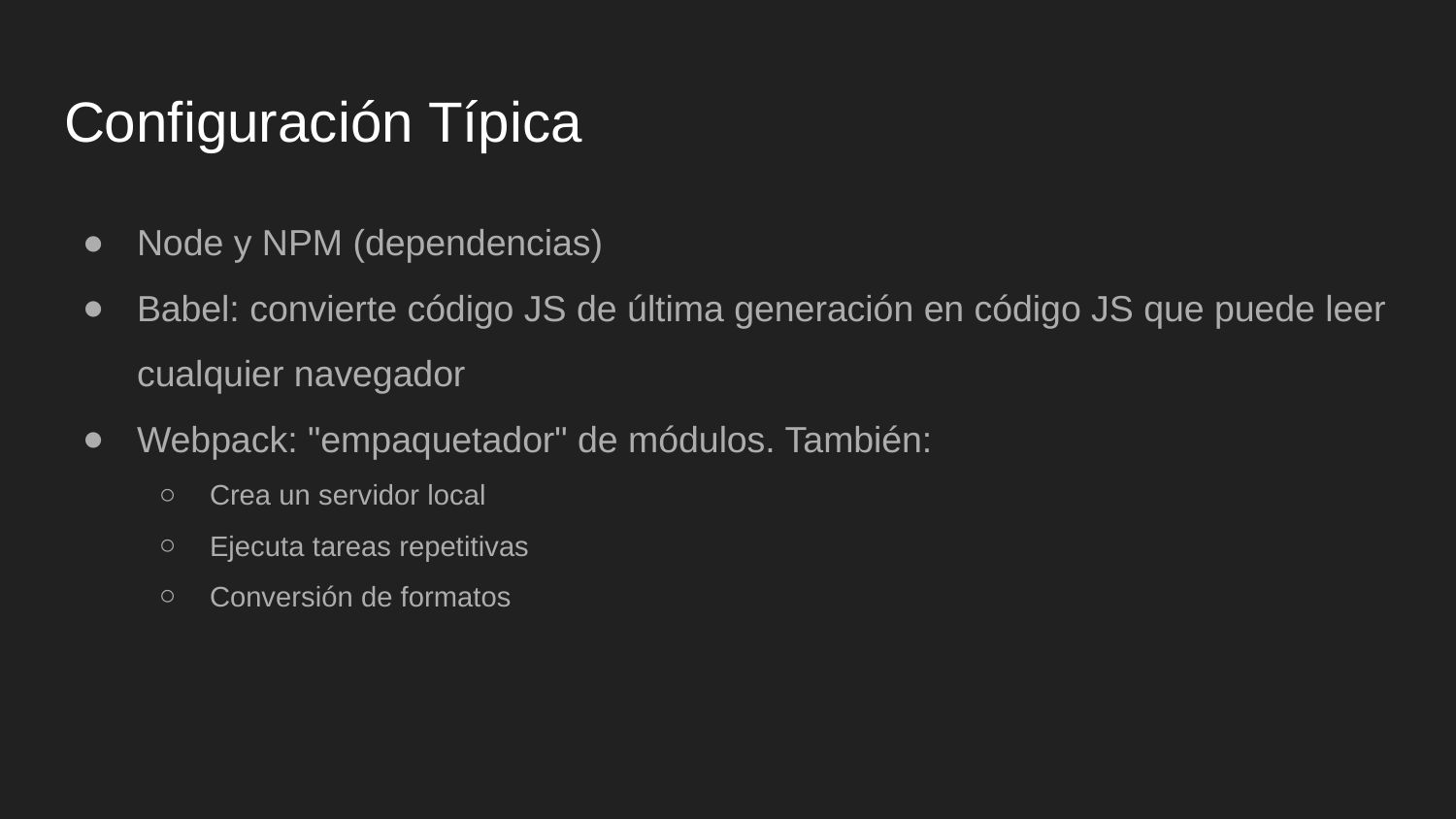

# Configuración Típica
Node y NPM (dependencias)
Babel: convierte código JS de última generación en código JS que puede leer cualquier navegador
Webpack: "empaquetador" de módulos. También:
Crea un servidor local
Ejecuta tareas repetitivas
Conversión de formatos